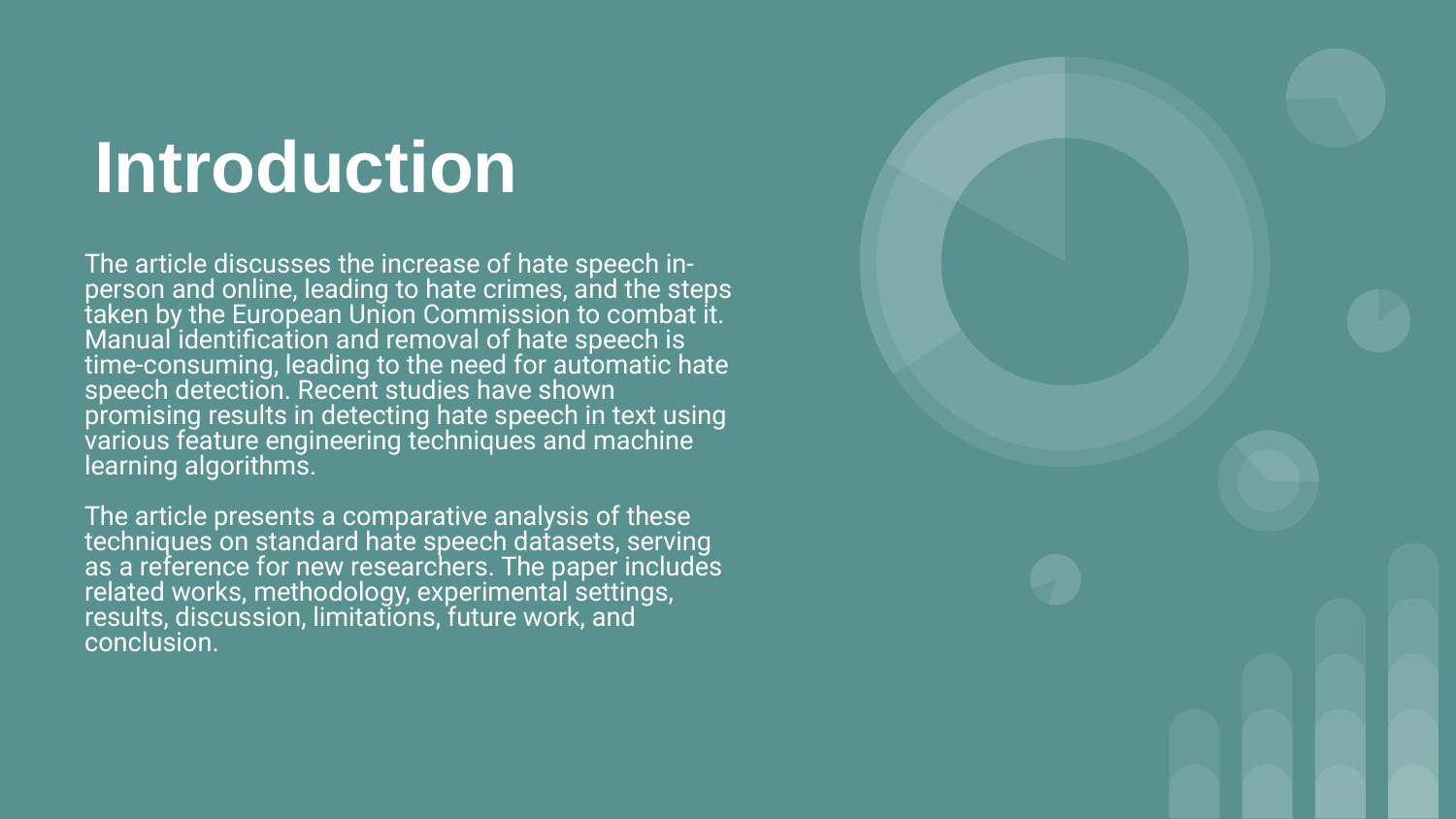

# Introduction
The article discusses the increase of hate speech in-person and online, leading to hate crimes, and the steps taken by the European Union Commission to combat it. Manual identification and removal of hate speech is time-consuming, leading to the need for automatic hate speech detection. Recent studies have shown promising results in detecting hate speech in text using various feature engineering techniques and machine learning algorithms.

The article presents a comparative analysis of these techniques on standard hate speech datasets, serving as a reference for new researchers. The paper includes related works, methodology, experimental settings, results, discussion, limitations, future work, and conclusion.